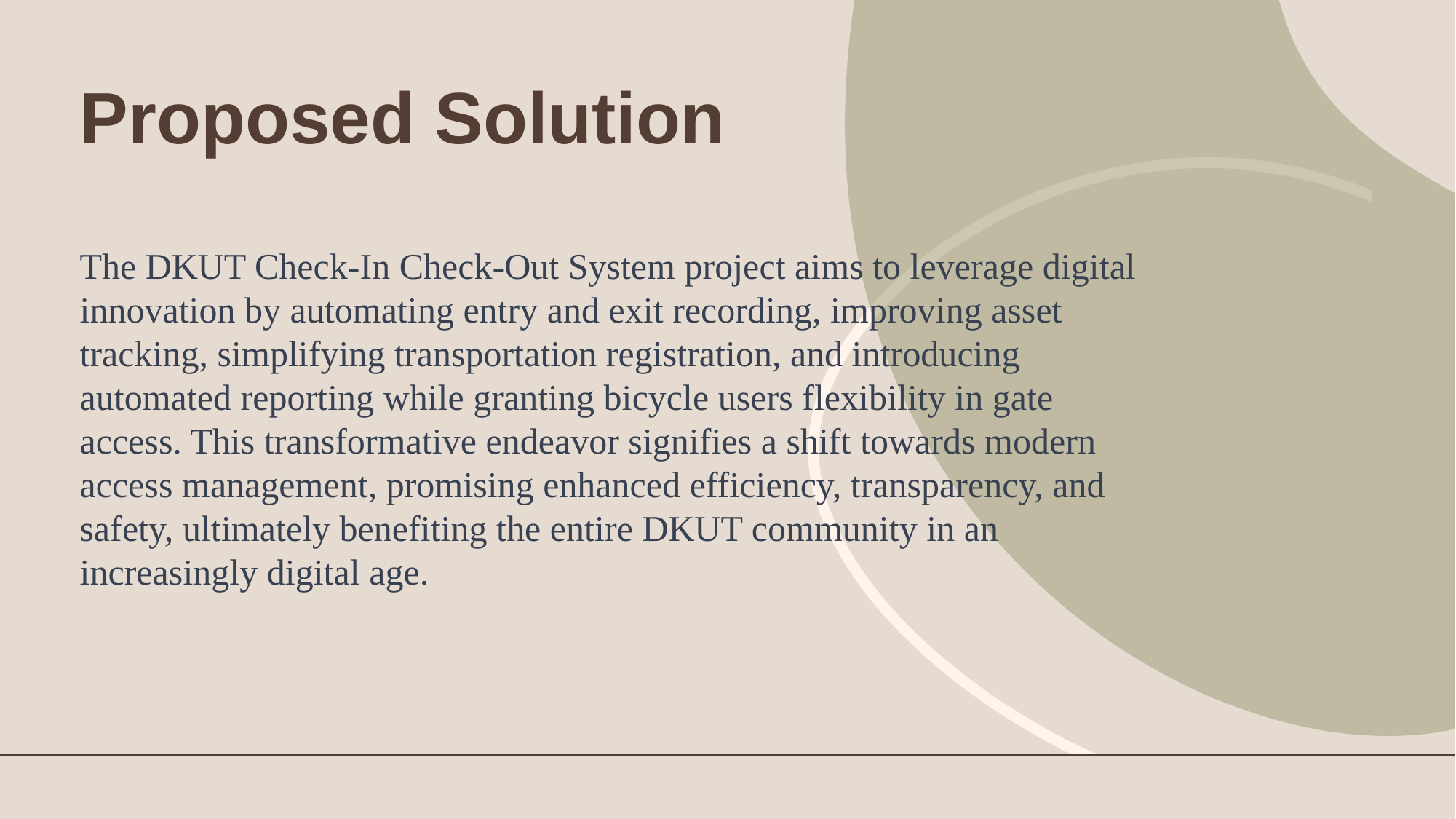

# Proposed Solution
The DKUT Check-In Check-Out System project aims to leverage digital innovation by automating entry and exit recording, improving asset tracking, simplifying transportation registration, and introducing automated reporting while granting bicycle users flexibility in gate access. This transformative endeavor signifies a shift towards modern access management, promising enhanced efficiency, transparency, and safety, ultimately benefiting the entire DKUT community in an increasingly digital age.